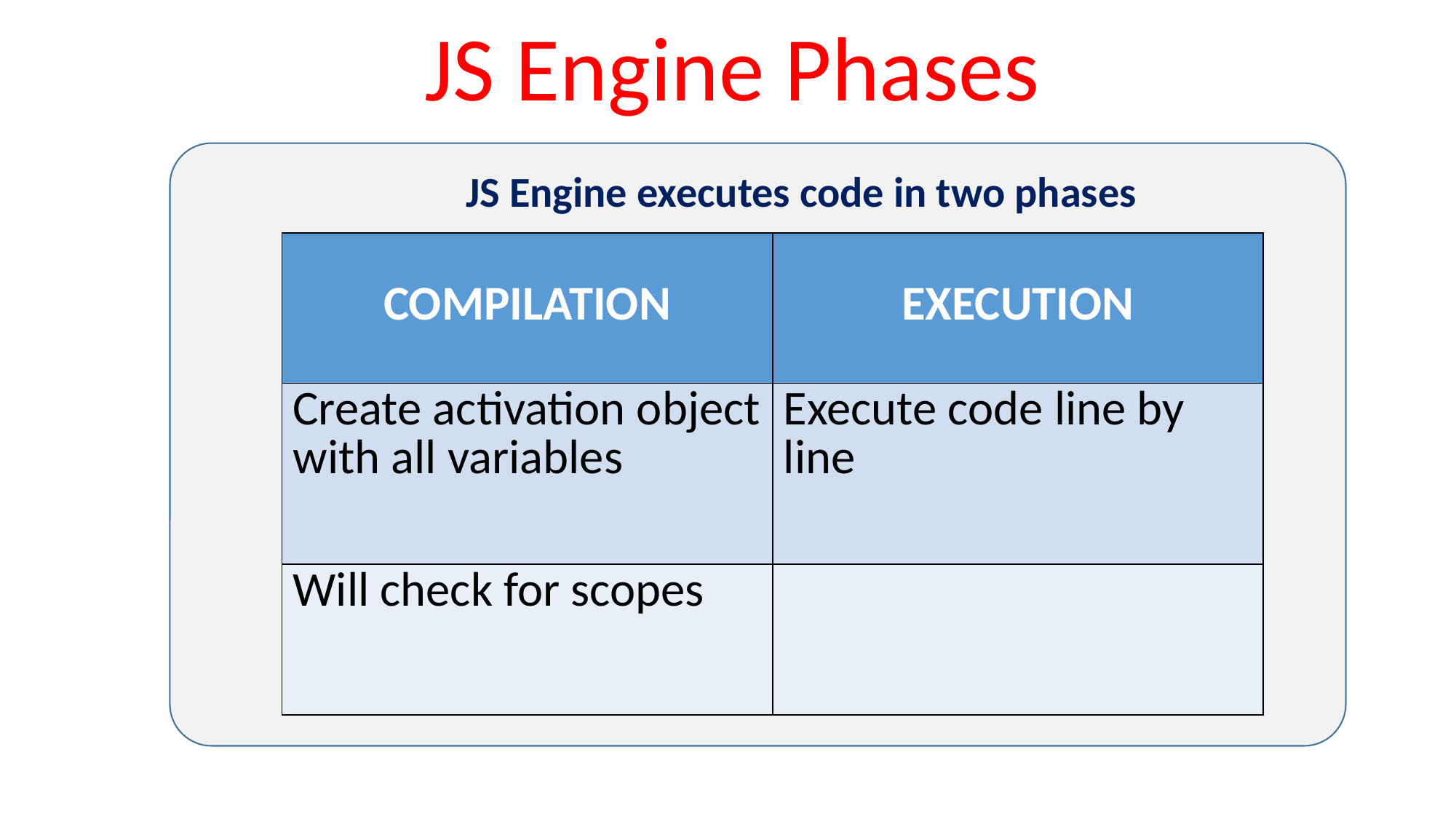

JS Engine Phases

JS Engine executes code in two phases
| COMPILATION | EXECUTION |
| --- | --- |
| Create activation object with all variables | Execute code line by line |
| Will check for scopes |  |